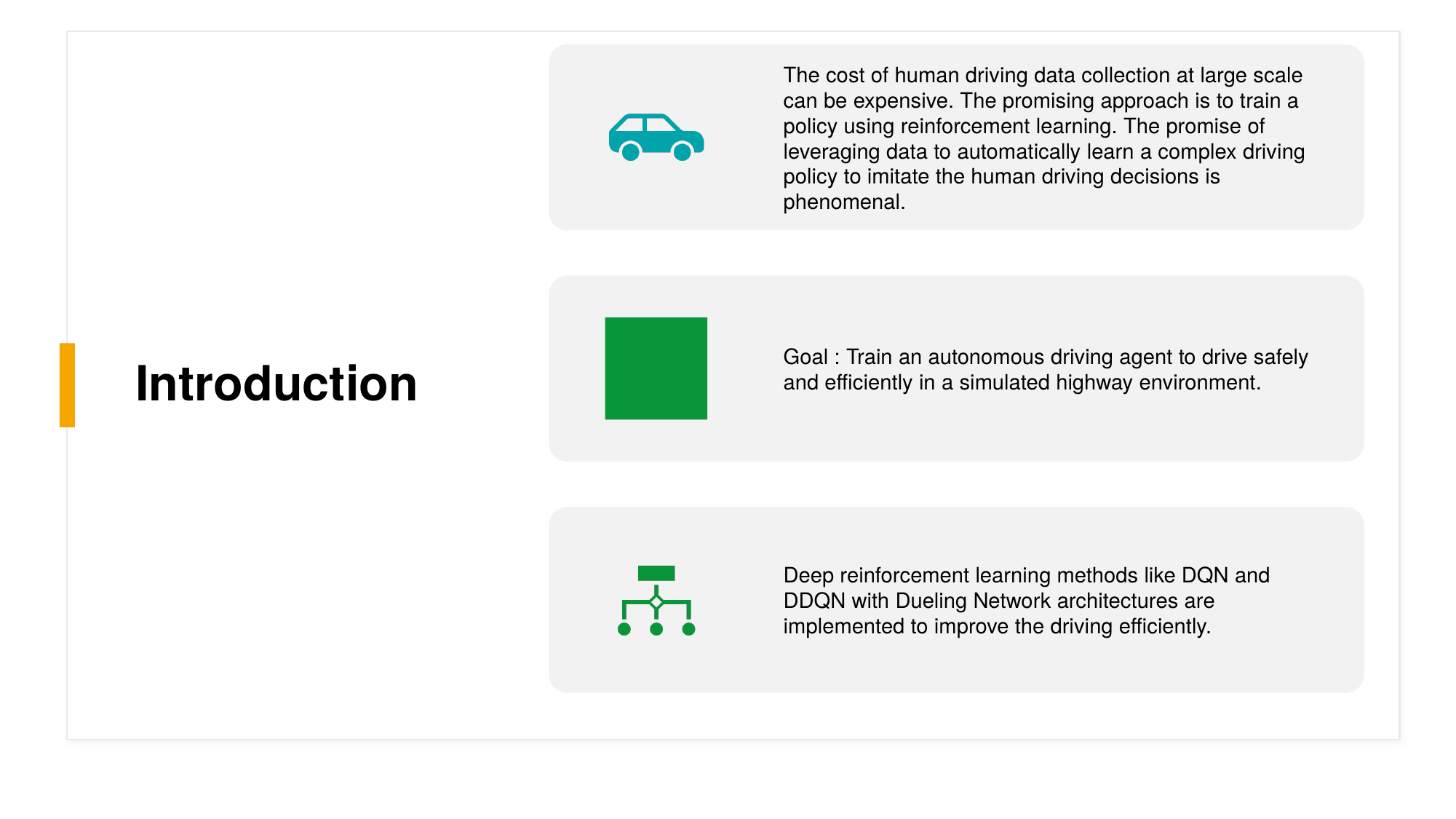

The cost of human driving data collection at large scale can be expensive. The promising approach is to train a policy using reinforcement learning. The promise of leveraging data to automatically learn a complex driving policy to imitate the human driving decisions is phenomenal.
Goal : Train an autonomous driving agent to drive safely and efficiently in a simulated highway environment.
Deep reinforcement learning methods like DQN and DDQN with Dueling Network architectures are implemented to improve the driving efficiently.
# Introduction